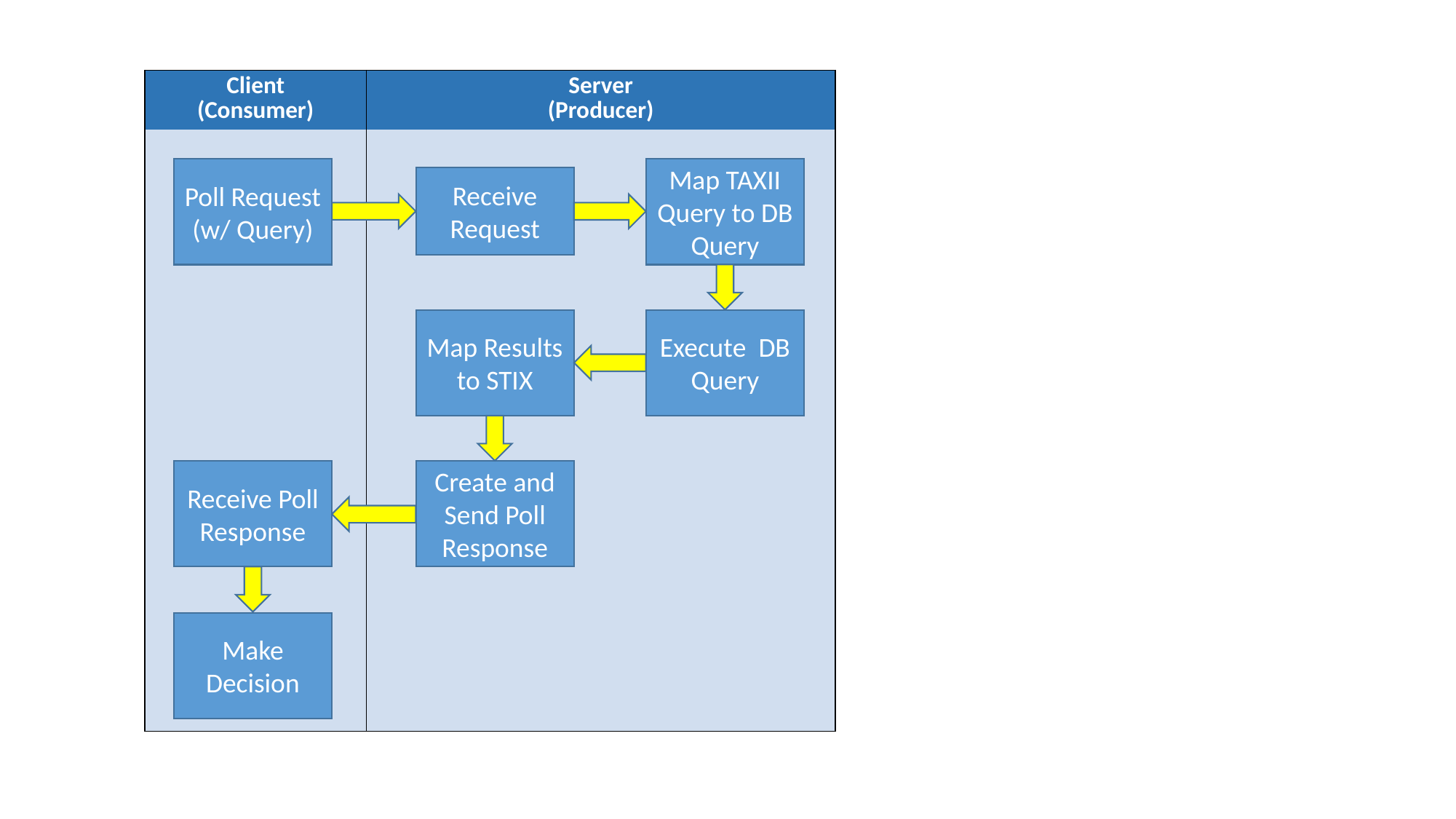

| Client (Consumer) | Server (Producer) |
| --- | --- |
|  |  |
Poll Request
(w/ Query)
Map TAXII Query to DB Query
Receive Request

Map Results to STIX
Execute  DB Query

Receive Poll Response
Create and Send Poll
Response

Make Decision